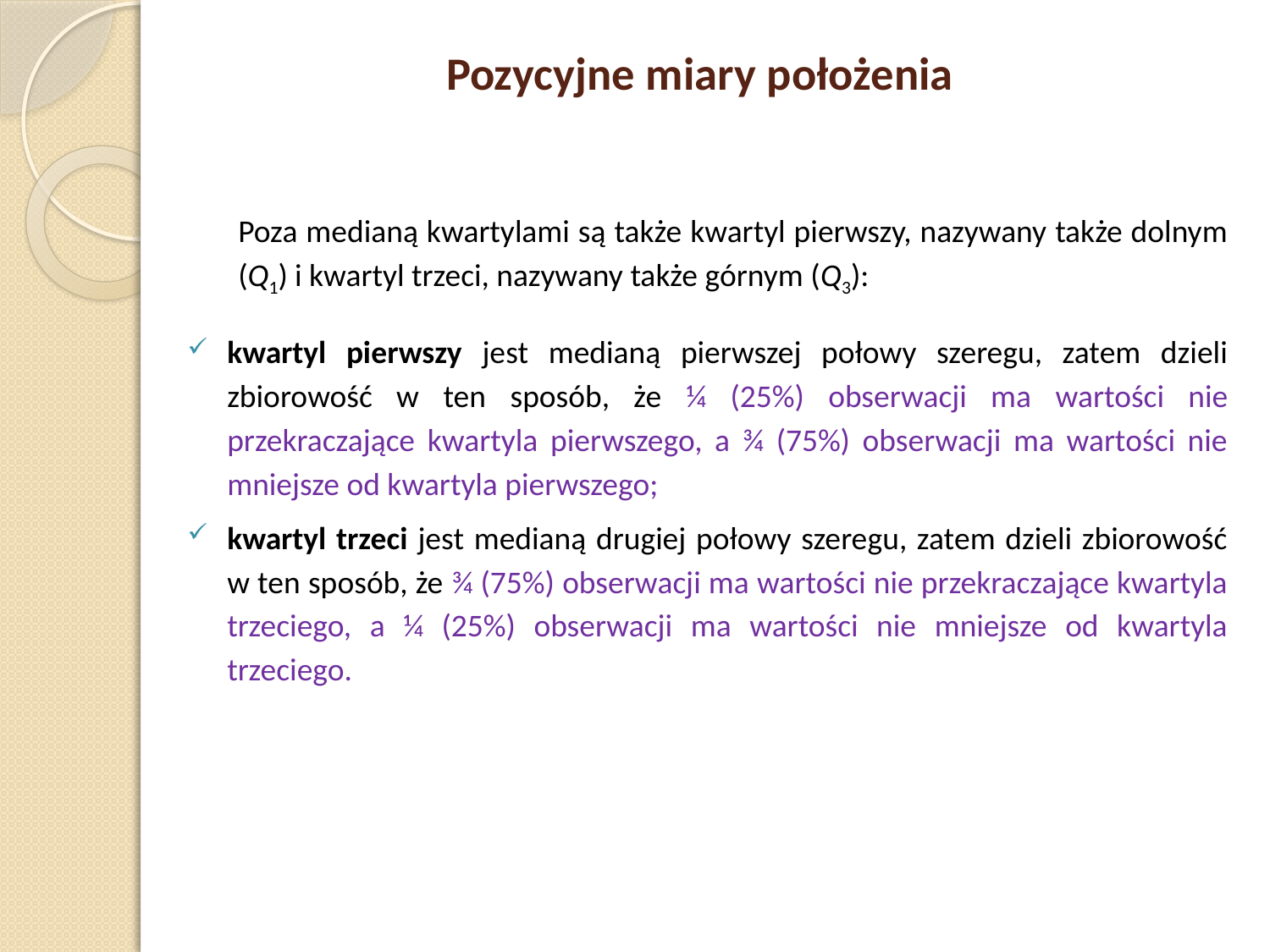

# Pozycyjne miary położenia

Poza medianą kwartylami są także kwartyl pierwszy, nazywany także dolnym (Q1) i kwartyl trzeci, nazywany także górnym (Q3):
kwartyl pierwszy jest medianą pierwszej połowy szeregu, zatem dzieli zbiorowość w ten sposób, że ¼ (25%) obserwacji ma wartości nie przekraczające kwartyla pierwszego, a ¾ (75%) obserwacji ma wartości nie mniejsze od kwartyla pierwszego;
kwartyl trzeci jest medianą drugiej połowy szeregu, zatem dzieli zbiorowość w ten sposób, że ¾ (75%) obserwacji ma wartości nie przekraczające kwartyla trzeciego, a ¼ (25%) obserwacji ma wartości nie mniejsze od kwartyla trzeciego.